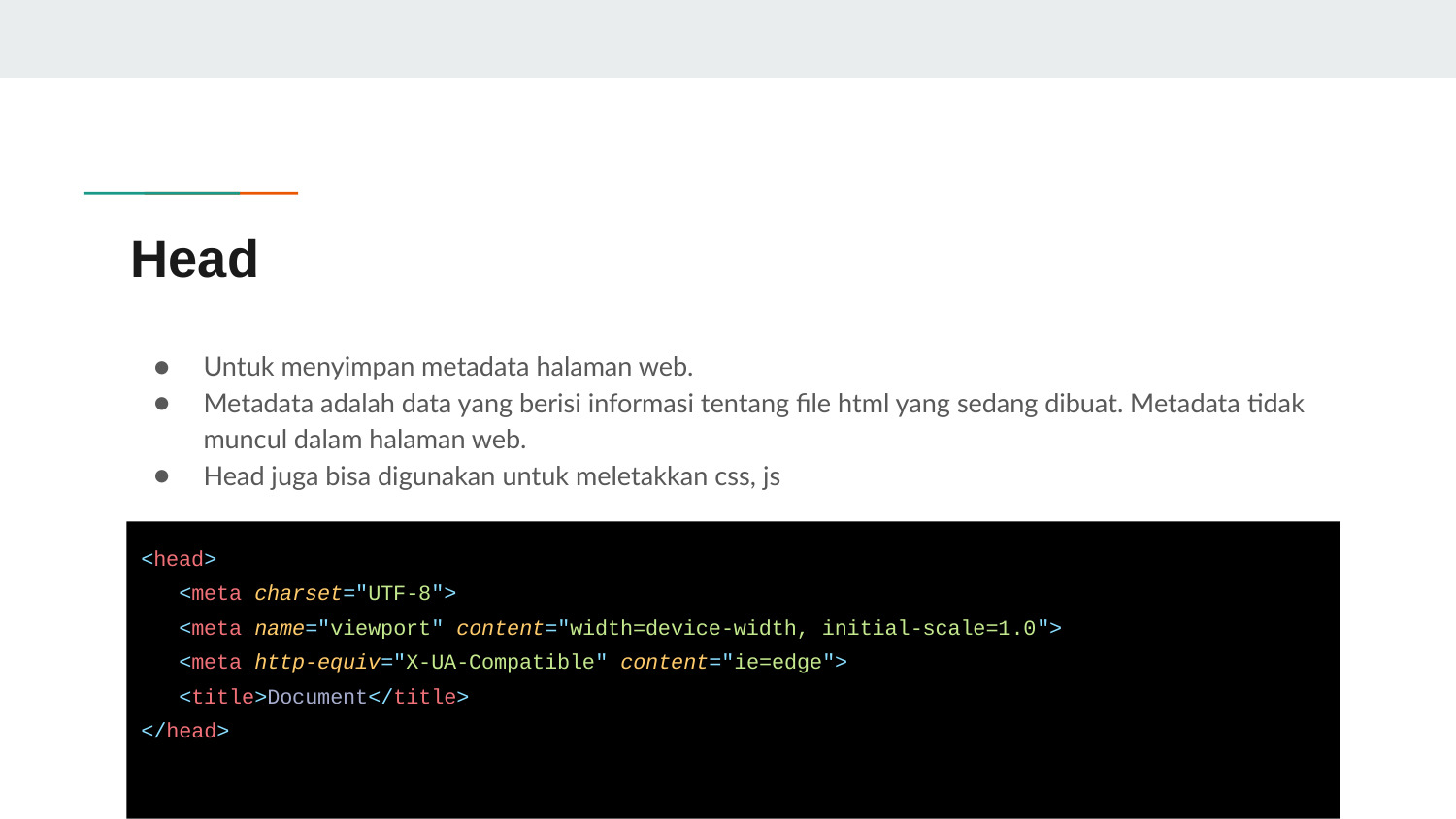

# Head
Untuk menyimpan metadata halaman web.
Metadata adalah data yang berisi informasi tentang file html yang sedang dibuat. Metadata tidak muncul dalam halaman web.
Head juga bisa digunakan untuk meletakkan css, js

<head>
   <meta charset="UTF-8">
   <meta name="viewport" content="width=device-width, initial-scale=1.0">
   <meta http-equiv="X-UA-Compatible" content="ie=edge">
   <title>Document</title>
</head>